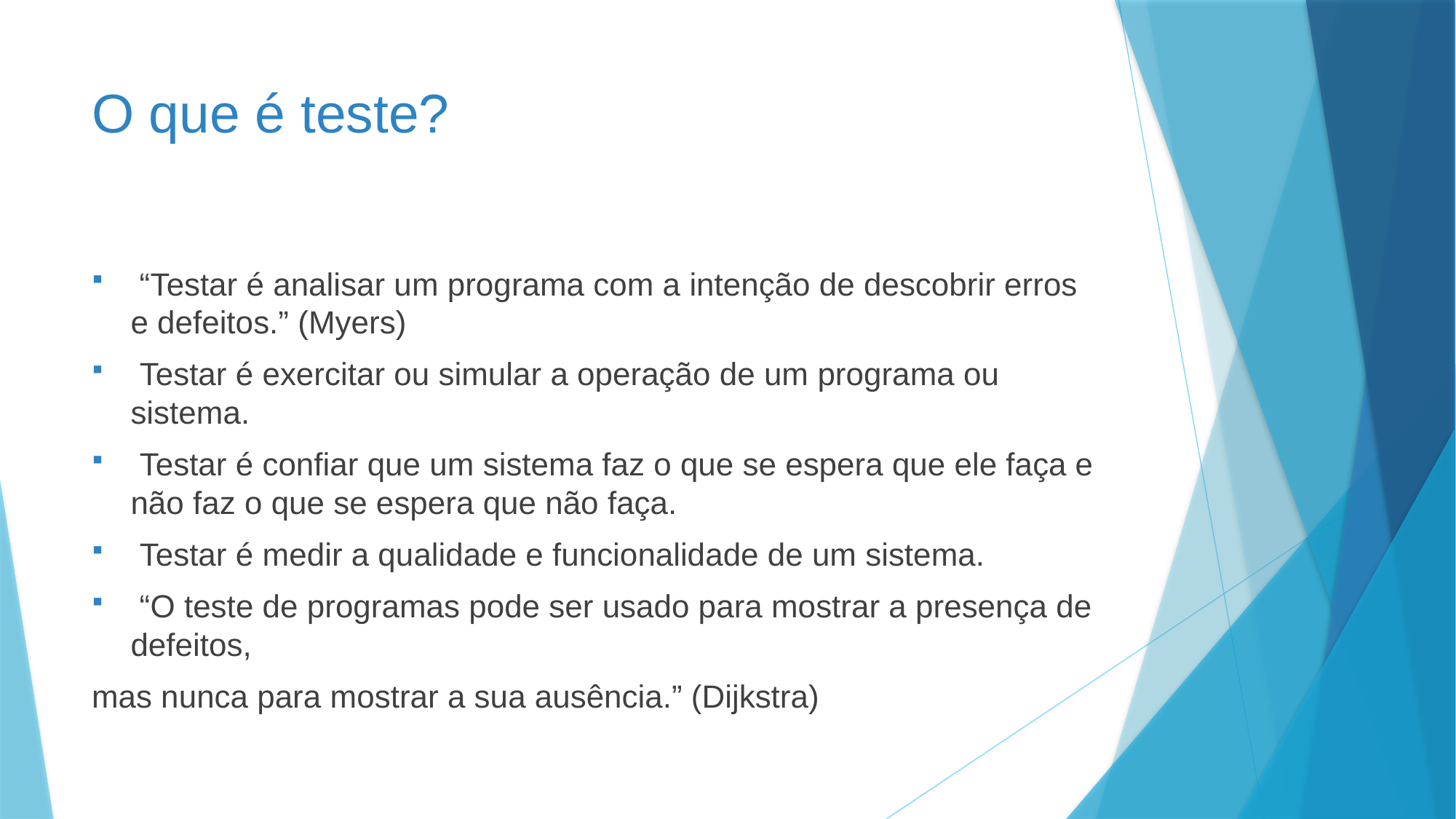

# O que é teste?
 “Testar é analisar um programa com a intenção de descobrir erros e defeitos.” (Myers)
 Testar é exercitar ou simular a operação de um programa ou sistema.
 Testar é confiar que um sistema faz o que se espera que ele faça e não faz o que se espera que não faça.
 Testar é medir a qualidade e funcionalidade de um sistema.
 “O teste de programas pode ser usado para mostrar a presença de defeitos,
mas nunca para mostrar a sua ausência.” (Dijkstra)